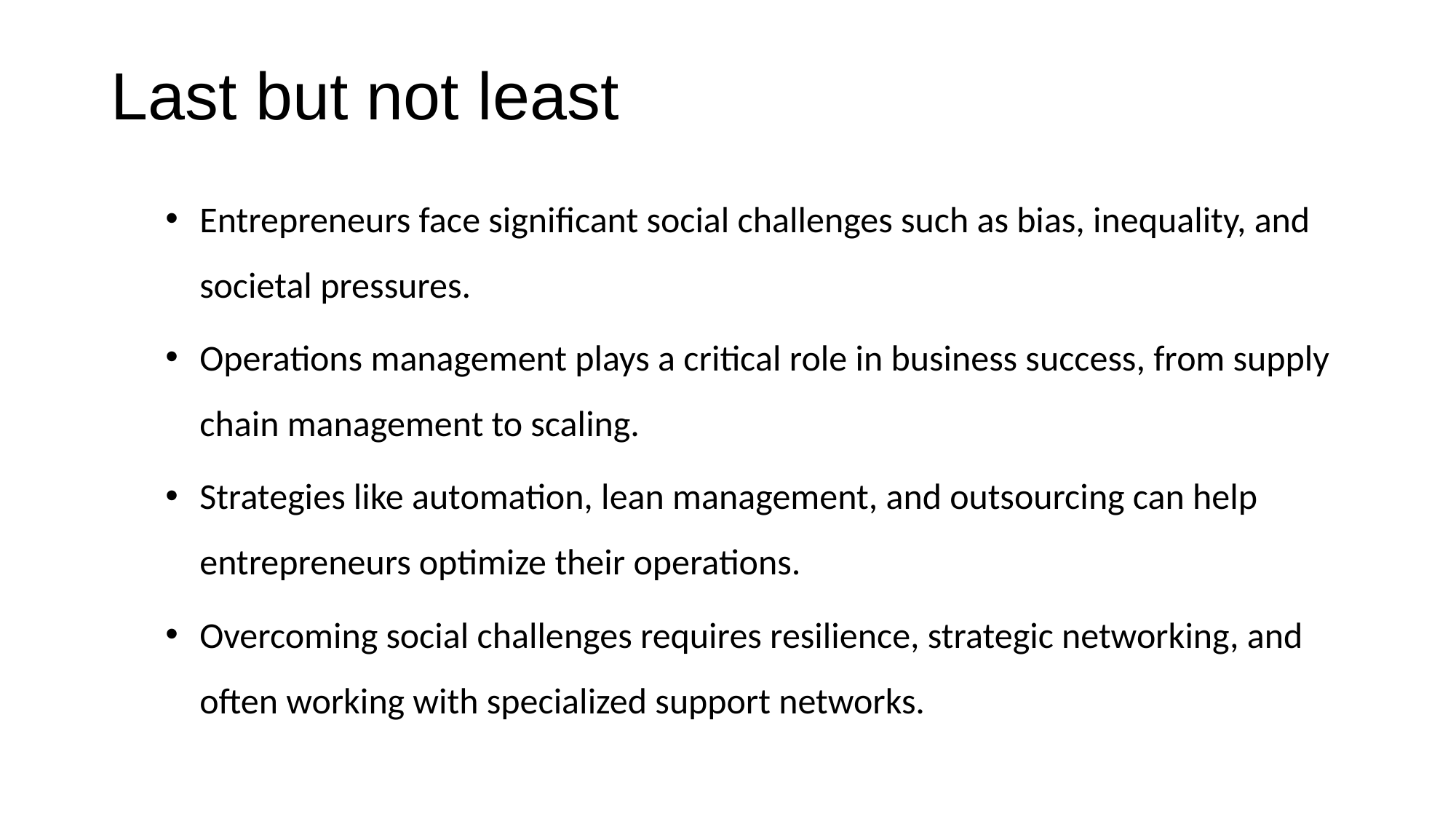

# Last but not least
Entrepreneurs face significant social challenges such as bias, inequality, and societal pressures.
Operations management plays a critical role in business success, from supply chain management to scaling.
Strategies like automation, lean management, and outsourcing can help entrepreneurs optimize their operations.
Overcoming social challenges requires resilience, strategic networking, and often working with specialized support networks.